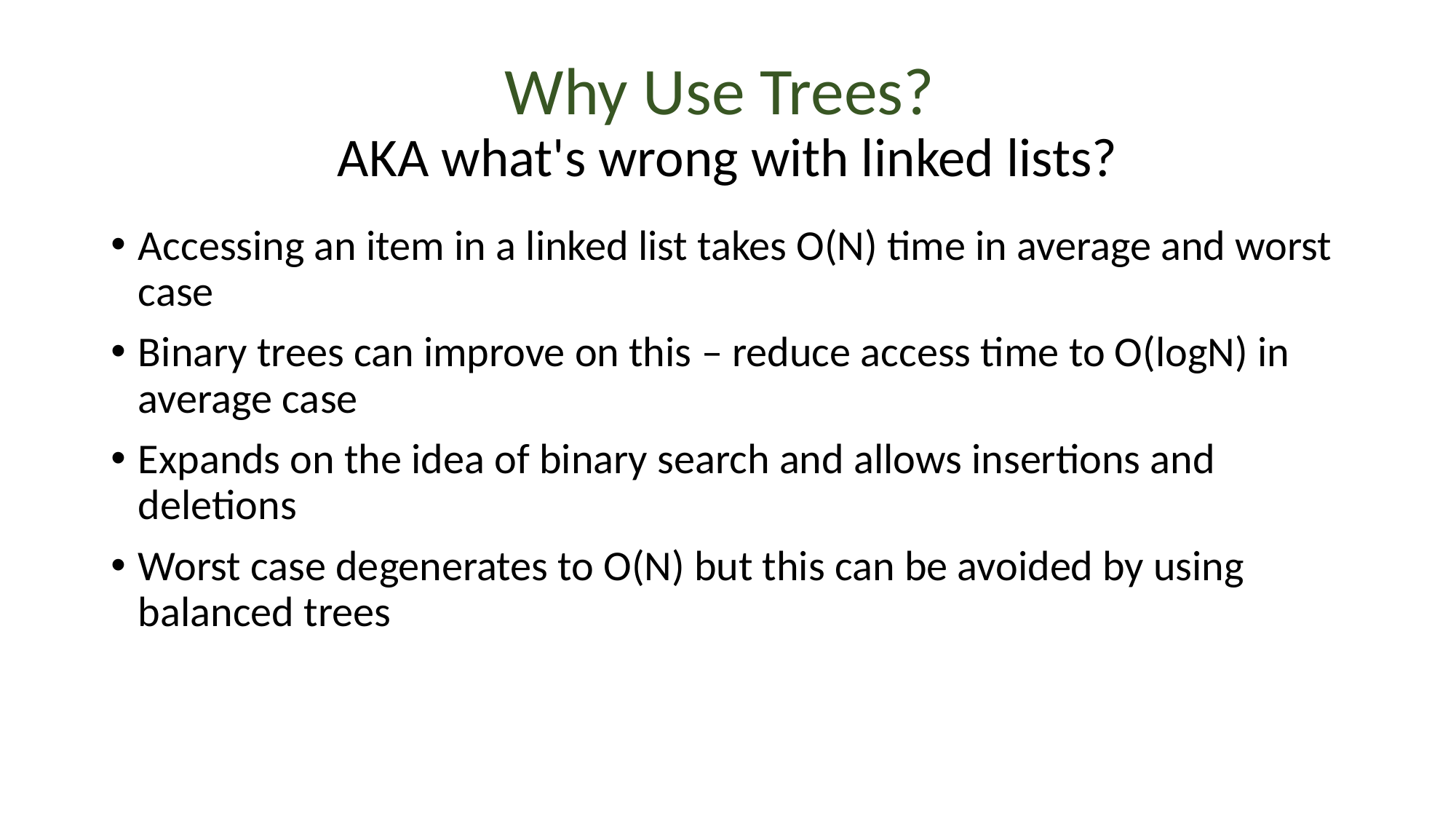

# Why Use Trees? AKA what's wrong with linked lists?
Accessing an item in a linked list takes O(N) time in average and worst case
Binary trees can improve on this – reduce access time to O(logN) in average case
Expands on the idea of binary search and allows insertions and deletions
Worst case degenerates to O(N) but this can be avoided by using balanced trees